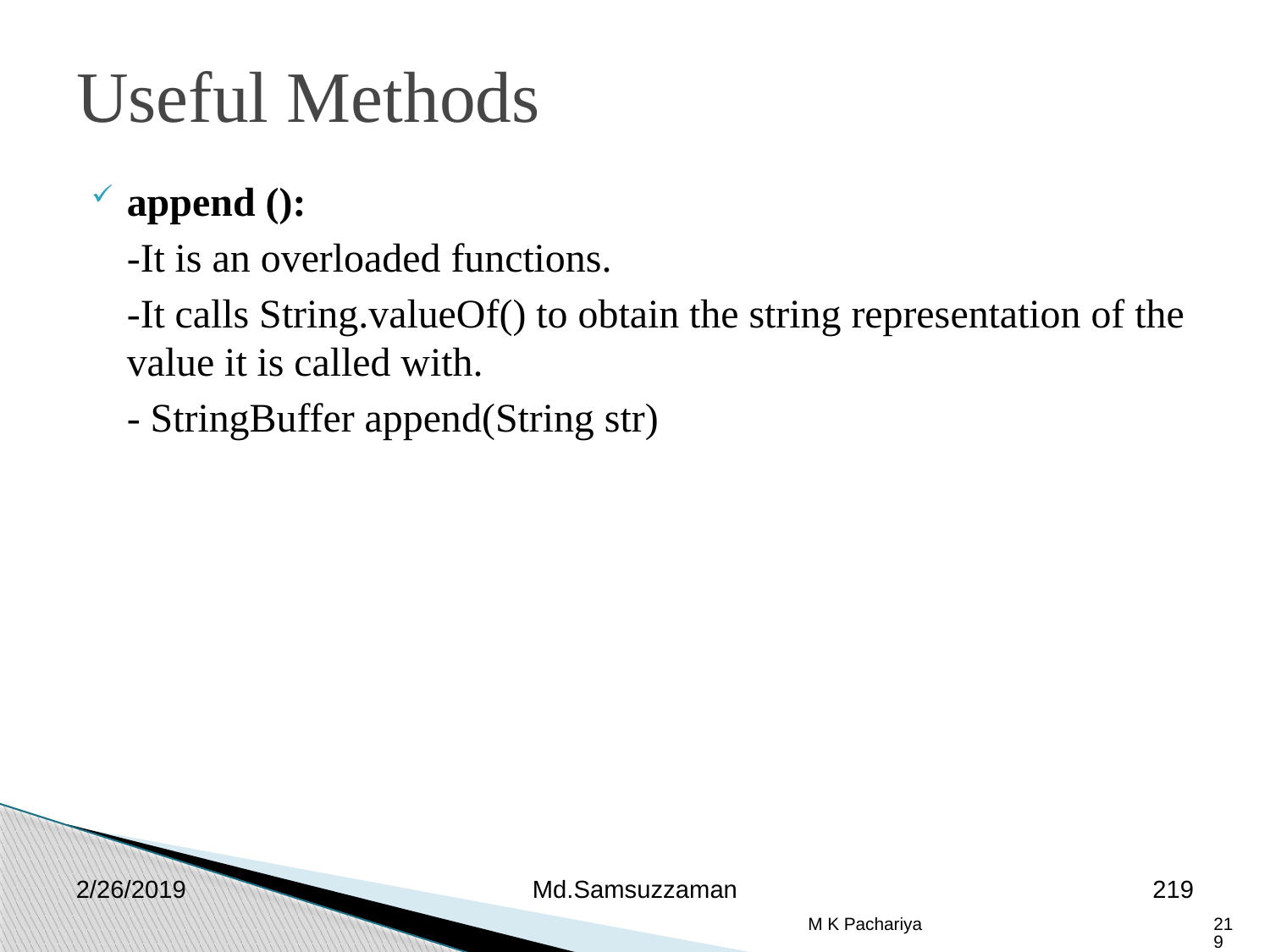

Useful Methods
append ():
	-It is an overloaded functions.
	-It calls String.valueOf() to obtain the string representation of the value it is called with.
	- StringBuffer append(String str)

2/26/2019
Md.Samsuzzaman
219
M K Pachariya
219